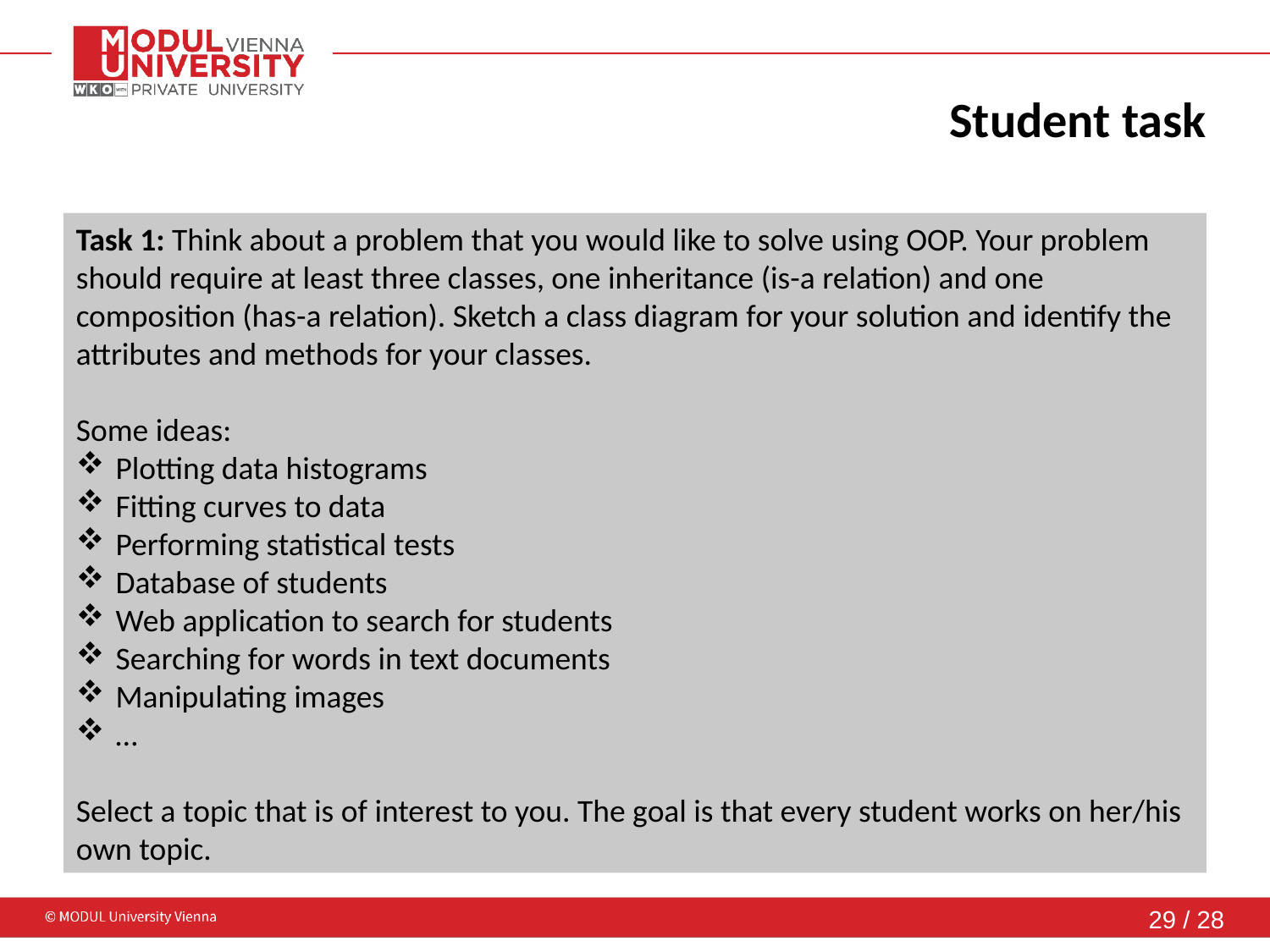

# Student task
Task 1: Think about a problem that you would like to solve using OOP. Your problem should require at least three classes, one inheritance (is-a relation) and one composition (has-a relation). Sketch a class diagram for your solution and identify the attributes and methods for your classes.

Some ideas:
Plotting data histograms
Fitting curves to data
Performing statistical tests
Database of students
Web application to search for students
Searching for words in text documents
Manipulating images
…

Select a topic that is of interest to you. The goal is that every student works on her/his own topic.